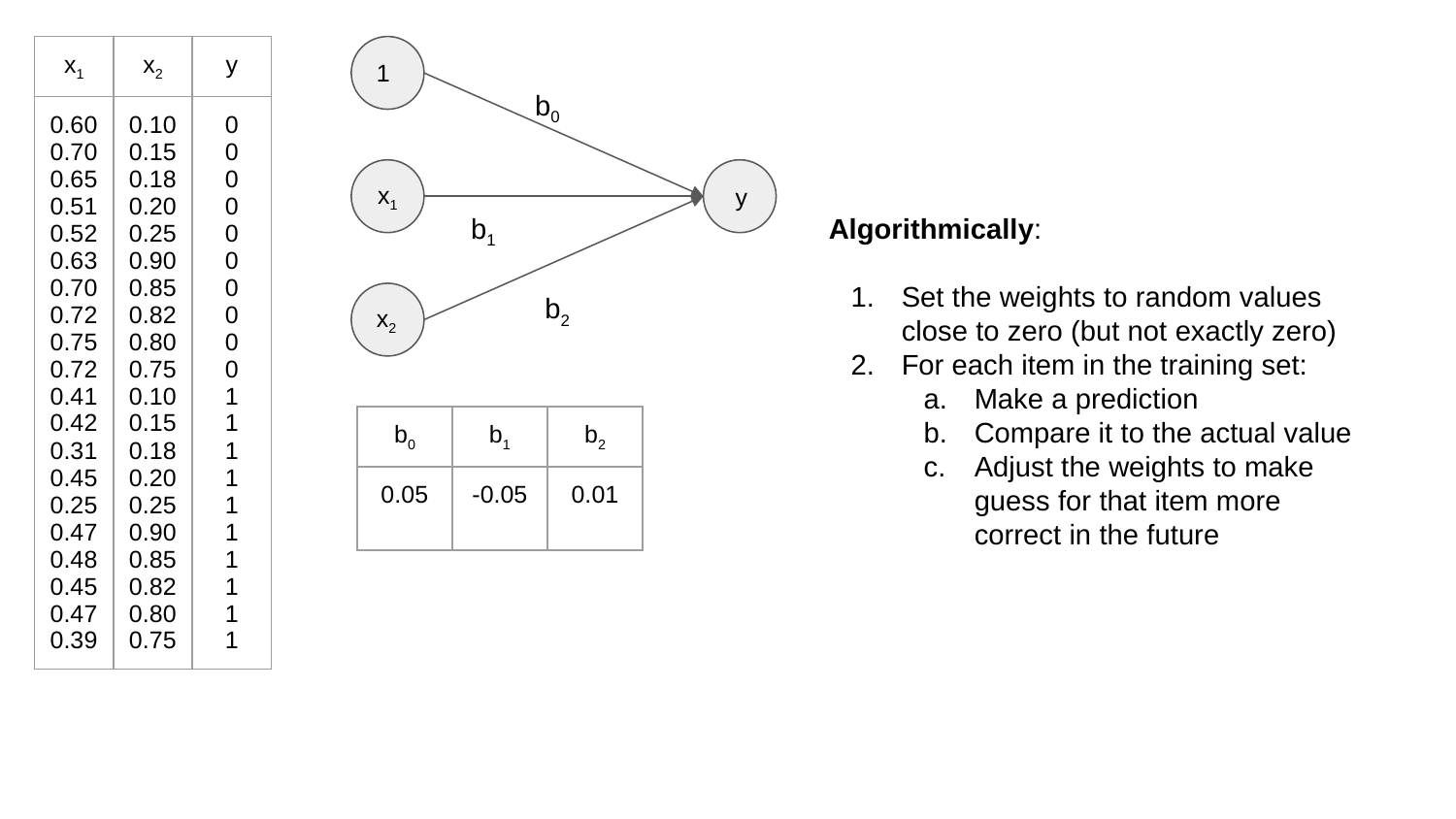

| x1 | x2 | y |
| --- | --- | --- |
| 0.60 0.70 0.65 0.51 0.52 0.63 0.70 0.72 0.75 0.72 0.41 0.42 0.31 0.45 0.25 0.47 0.48 0.45 0.47 0.39 | 0.10 0.15 0.18 0.20 0.25 0.90 0.85 0.82 0.80 0.75 0.10 0.15 0.18 0.20 0.25 0.90 0.85 0.82 0.80 0.75 | 0 0 0 0 0 0 0 0 0 0 1 1 1 1 1 1 1 1 1 1 |
1
b0
x1
 y
Algorithmically:

Set the weights to random values close to zero (but not exactly zero)
For each item in the training set:
Make a prediction
Compare it to the actual value
Adjust the weights to make guess for that item more correct in the future

b1
b2
x2
| b0 | b1 | b2 |
| --- | --- | --- |
| 0.05 | -0.05 | 0.01 |